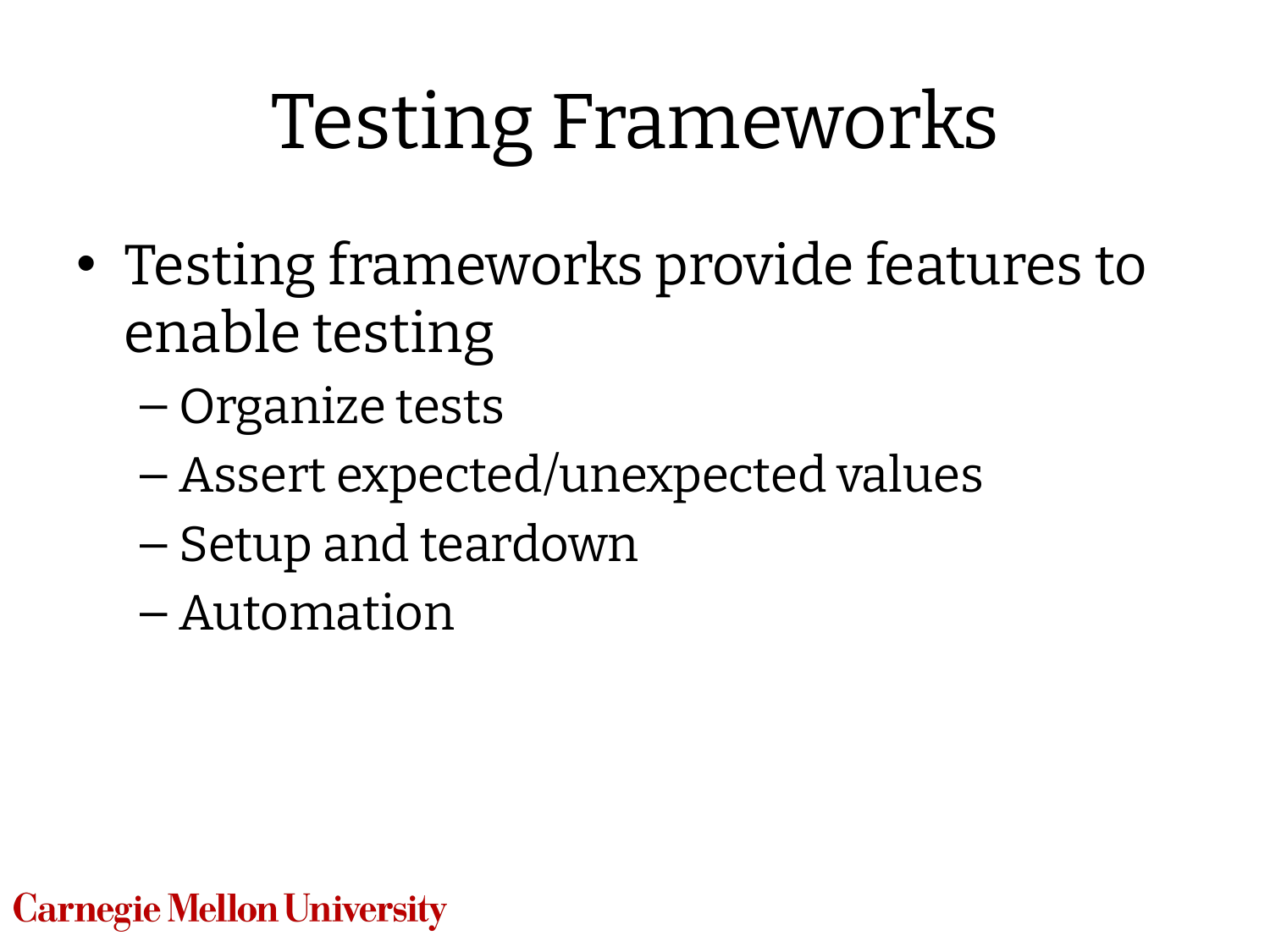

# Testing Frameworks
Testing frameworks provide features to enable testing
Organize tests
Assert expected/unexpected values
Setup and teardown
Automation